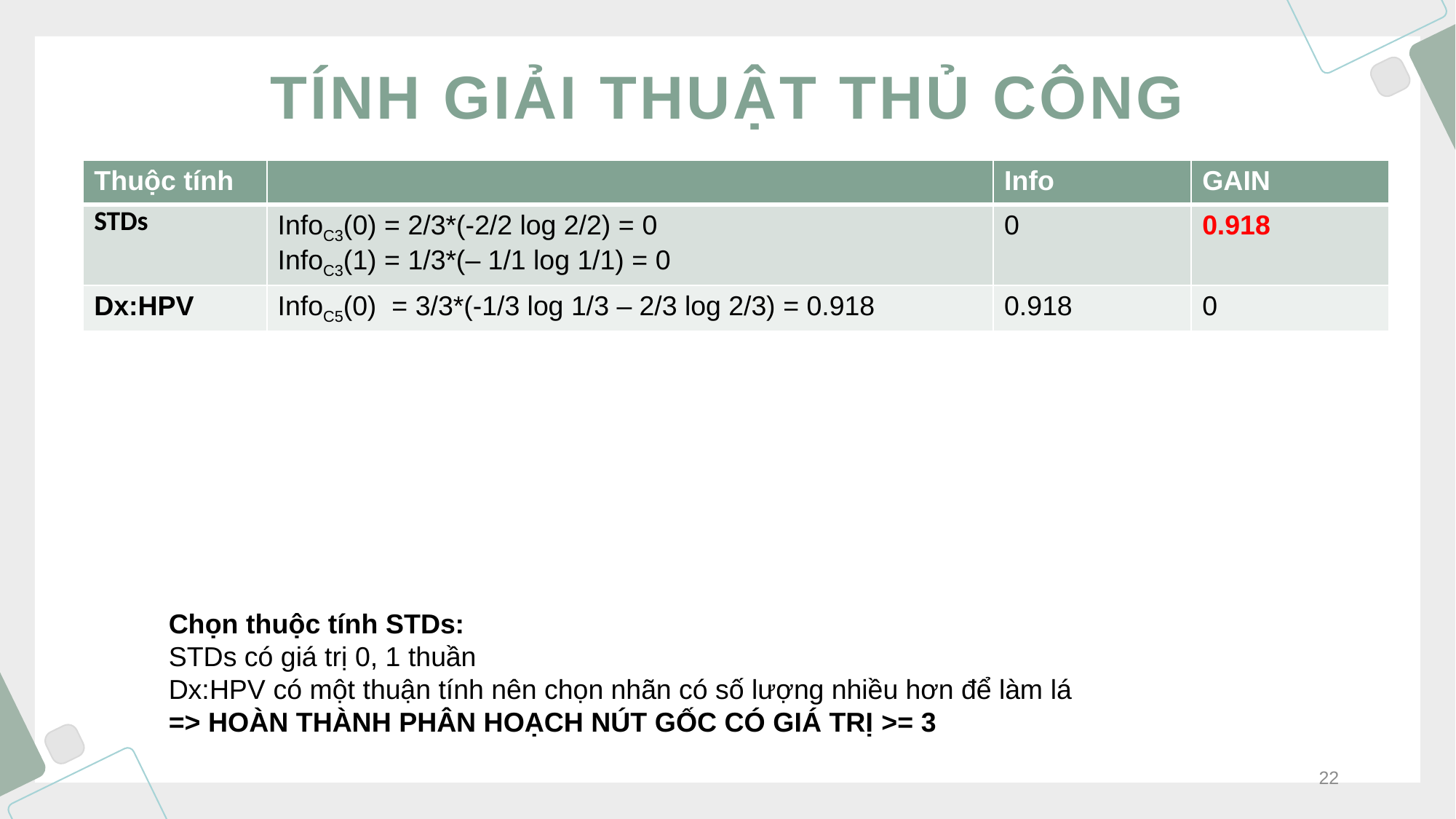

# TÍNH GIẢI THUẬT THỦ CÔNG
| Thuộc tính |  | Info | GAIN |
| --- | --- | --- | --- |
| STDs | InfoC3(0) = 2/3\*(-2/2 log 2/2) = 0 InfoC3(1) = 1/3\*(– 1/1 log 1/1) = 0 | 0 | 0.918 |
| Dx:HPV | InfoC5(0) = 3/3\*(-1/3 log 1/3 – 2/3 log 2/3) = 0.918 | 0.918 | 0 |
Chọn thuộc tính STDs:
STDs có giá trị 0, 1 thuần
Dx:HPV có một thuận tính nên chọn nhãn có số lượng nhiều hơn để làm lá
=> HOÀN THÀNH PHÂN HOẠCH NÚT GỐC CÓ GIÁ TRỊ >= 3
22